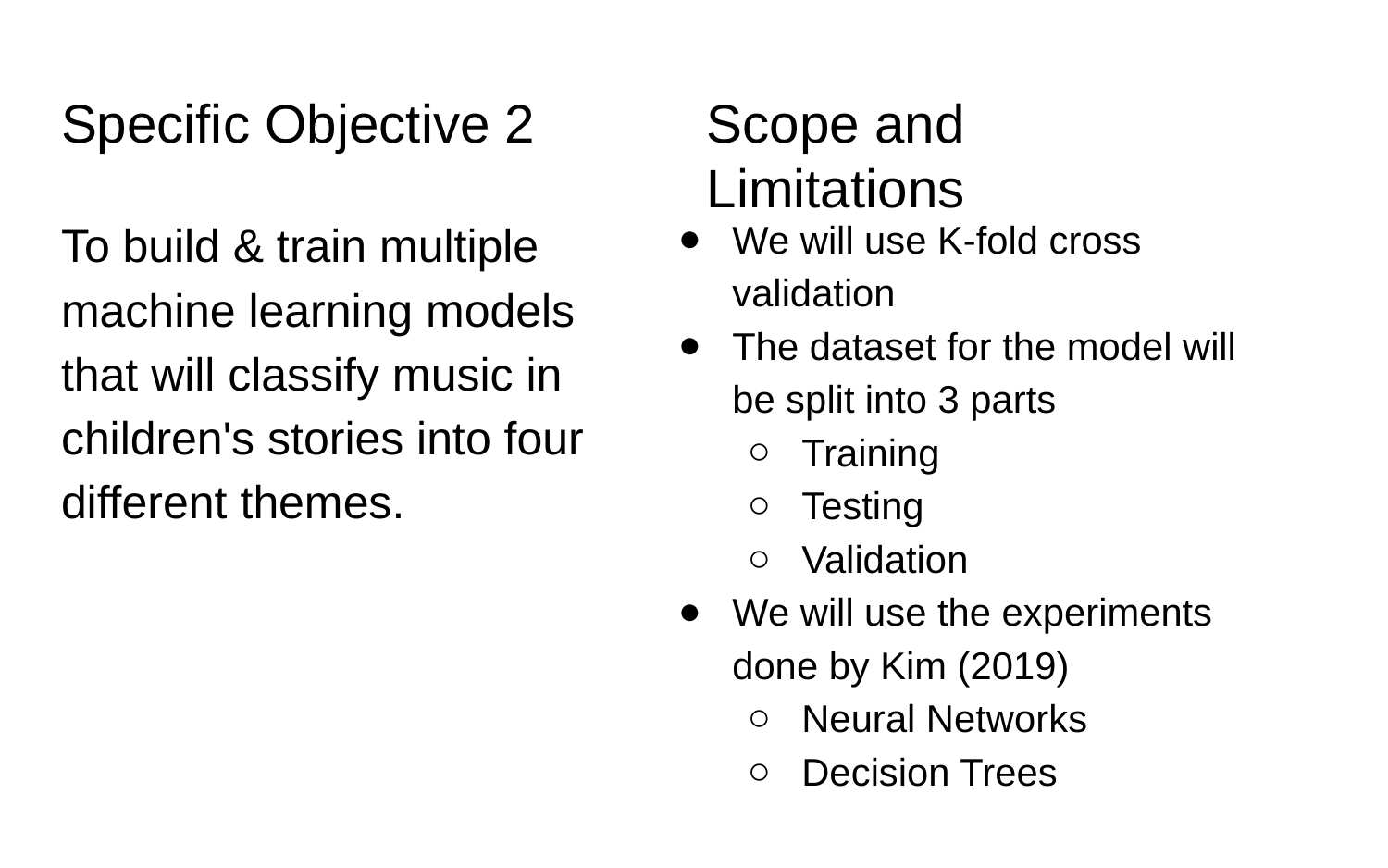

# Specific Objective 2
Scope and Limitations
To build & train multiple machine learning models that will classify music in children's stories into four different themes.
We will use K-fold cross validation
The dataset for the model will be split into 3 parts
Training
Testing
Validation
We will use the experiments done by Kim (2019)
Neural Networks
Decision Trees